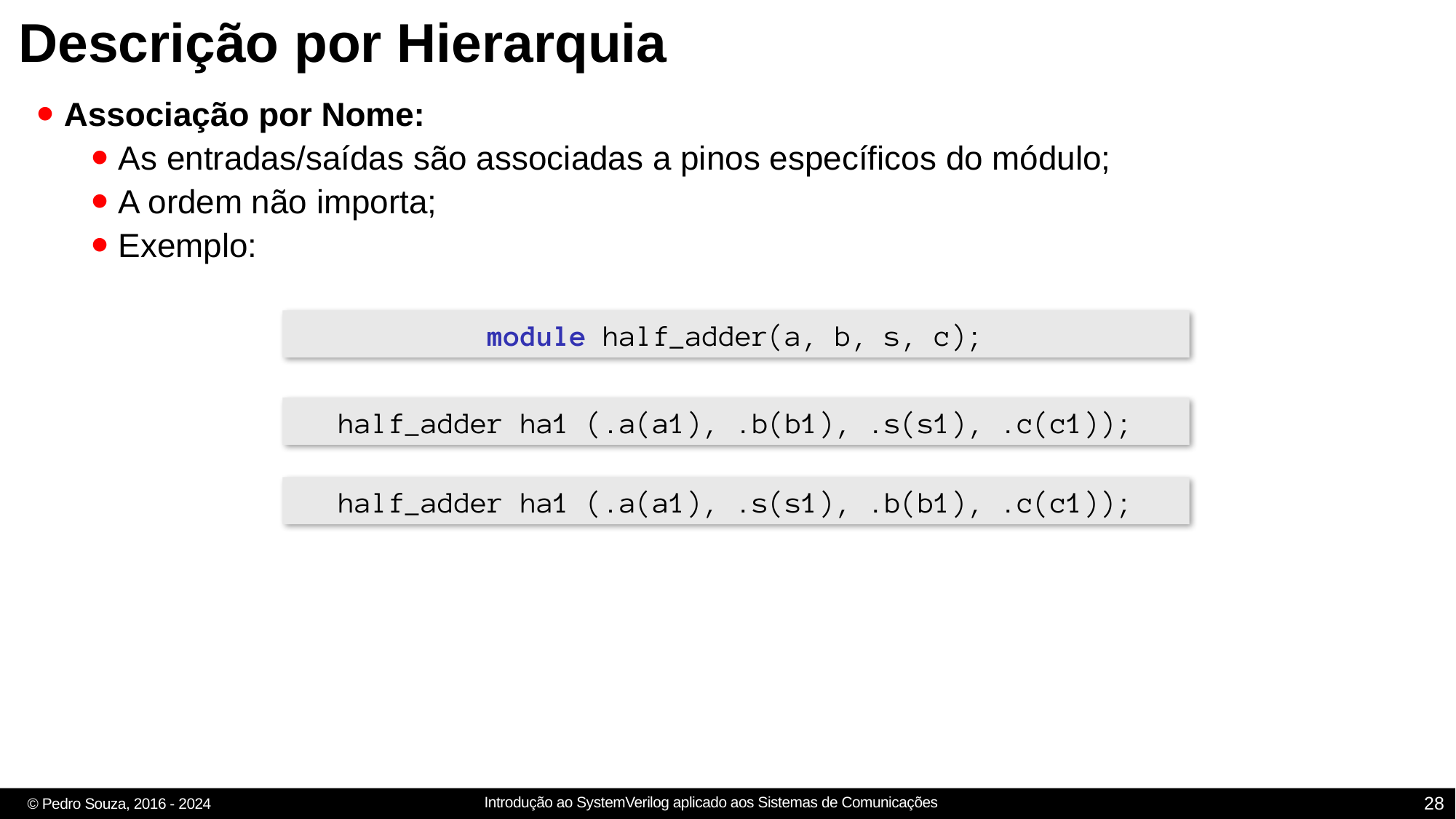

# Descrição por Hierarquia
Associação por Nome:
As entradas/saídas são associadas a pinos específicos do módulo;
A ordem não importa;
Exemplo:
module half_adder(a, b, s, c);
half_adder ha1 (.a(a1), .b(b1), .s(s1), .c(c1));
half_adder ha1 (.a(a1), .s(s1), .b(b1), .c(c1));
28